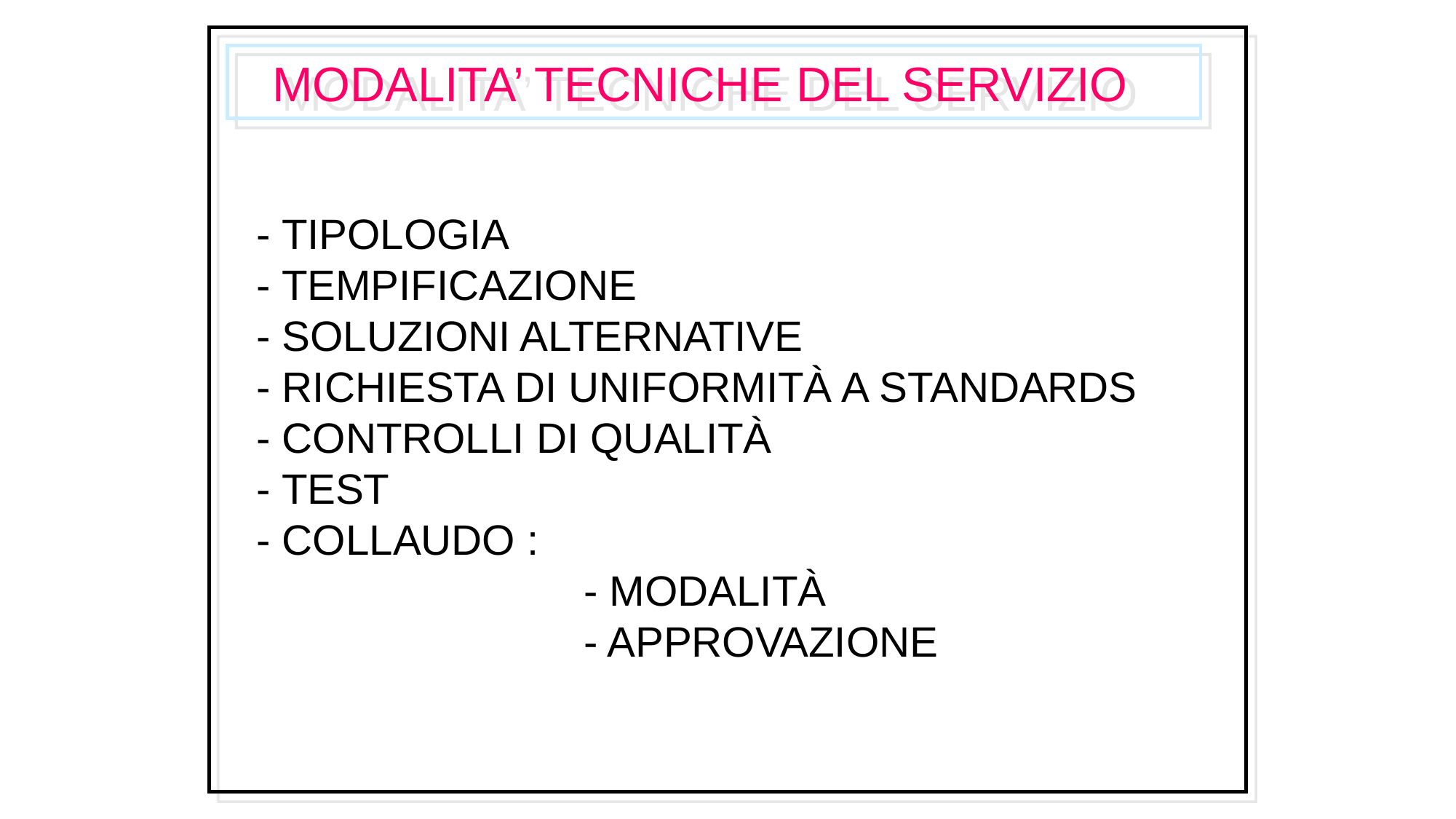

MODALITA’ TECNICHE DEL SERVIZIO
- TIPOLOGIA
- TEMPIFICAZIONE
- SOLUZIONI ALTERNATIVE
- RICHIESTA DI UNIFORMITÀ A STANDARDS
- CONTROLLI DI QUALITÀ
- TEST
- COLLAUDO :
			- MODALITÀ
			- APPROVAZIONE